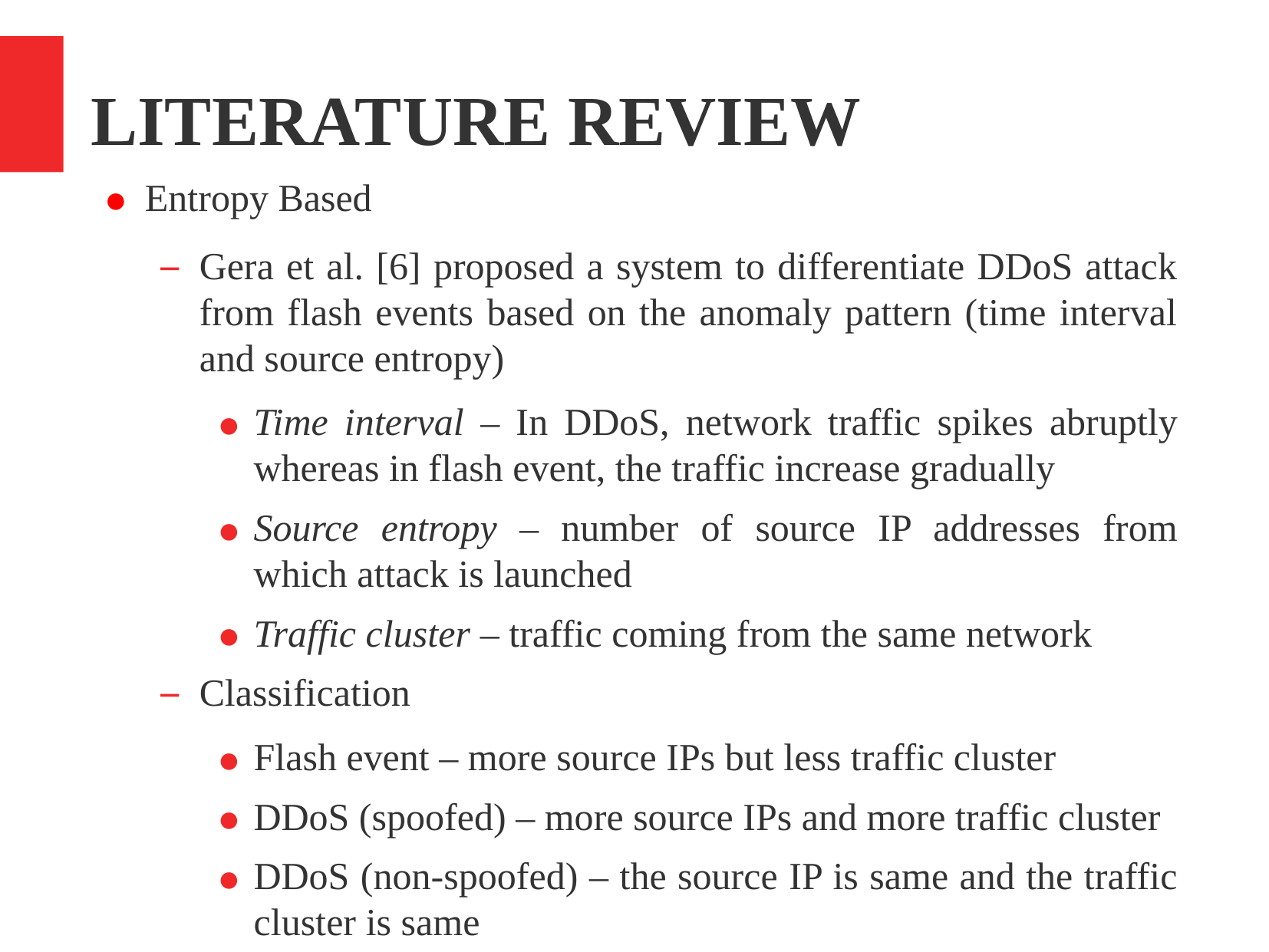

LITERATURE REVIEW
Entropy Based
Gera et al. [6] proposed a system to differentiate DDoS attack from flash events based on the anomaly pattern (time interval and source entropy)
Time interval – In DDoS, network traffic spikes abruptly whereas in flash event, the traffic increase gradually
Source entropy – number of source IP addresses from which attack is launched
Traffic cluster – traffic coming from the same network
Classification
Flash event – more source IPs but less traffic cluster
DDoS (spoofed) – more source IPs and more traffic cluster
DDoS (non-spoofed) – the source IP is same and the traffic cluster is same